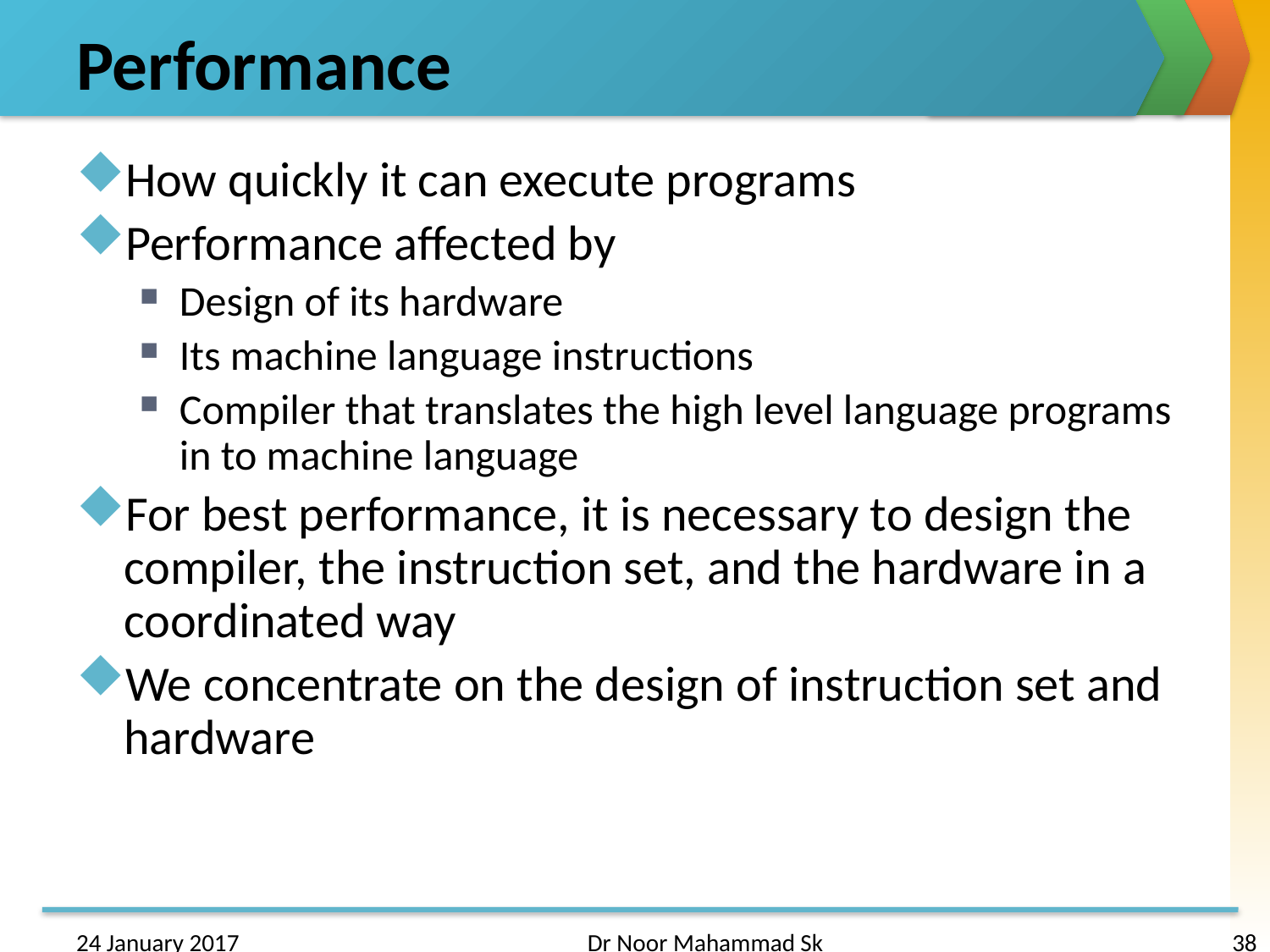

# Performance
How quickly it can execute programs
Performance affected by
Design of its hardware
Its machine language instructions
Compiler that translates the high level language programs in to machine language
For best performance, it is necessary to design the compiler, the instruction set, and the hardware in a coordinated way
We concentrate on the design of instruction set and hardware

24 January 2017
Dr Noor Mahammad Sk
38